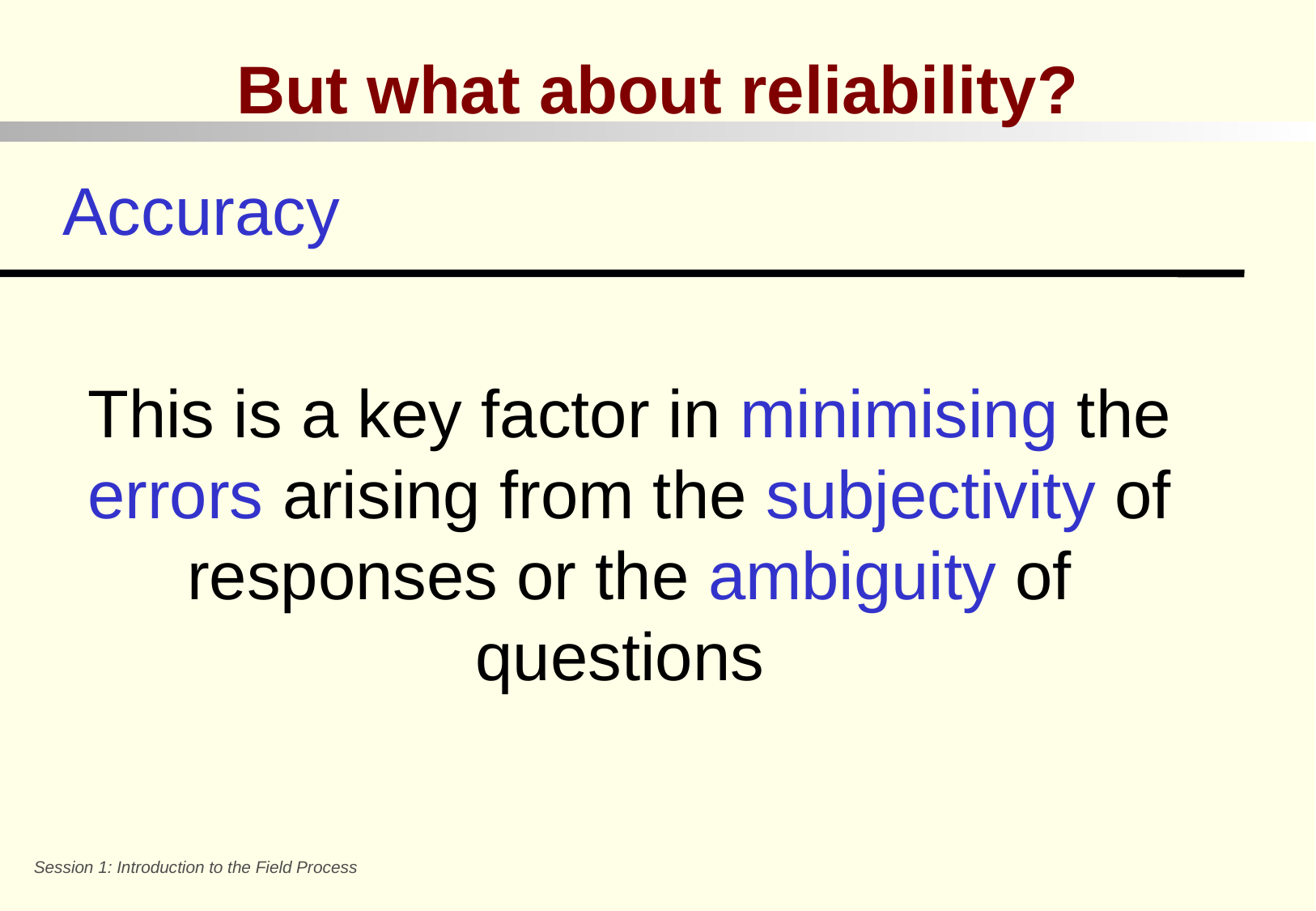

But what about reliability?

Accuracy

This is a key factor in minimising the errors arising from the subjectivity of responses or the ambiguity of questions
Session 1: Introduction to the Field Process